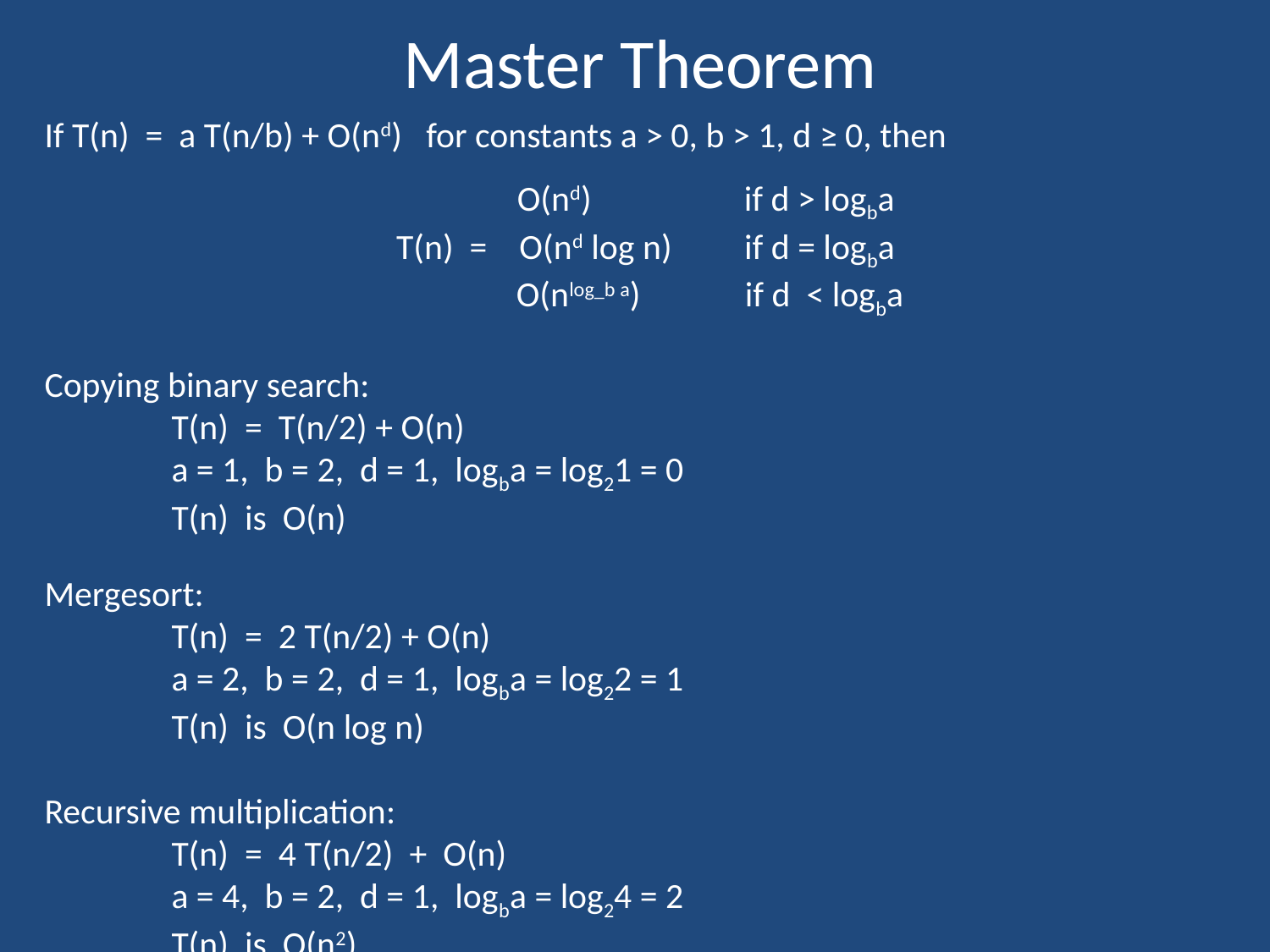

# Master Theorem
If T(n)  =  a T(n/b) + O(nd)   for constants a > 0, b > 1, d ≥ 0, then

               O(nd)                   if d > logba
T(n)  =    O(nd log n)         if d = logba
                O(nlog_b a)             if d  < logba

Copying binary search:
	T(n)  =  T(n/2) + O(n)
	a = 1,  b = 2,  d = 1,  logba = log21 = 0
	T(n)  is  O(n)

Mergesort:
	T(n)  =  2 T(n/2) + O(n)
	a = 2,  b = 2,  d = 1,  logba = log22 = 1
	T(n)  is  O(n log n)

Recursive multiplication:
	T(n)  =  4 T(n/2)  +  O(n)
	a = 4,  b = 2,  d = 1,  logba = log24 = 2
	T(n)  is  O(n2)